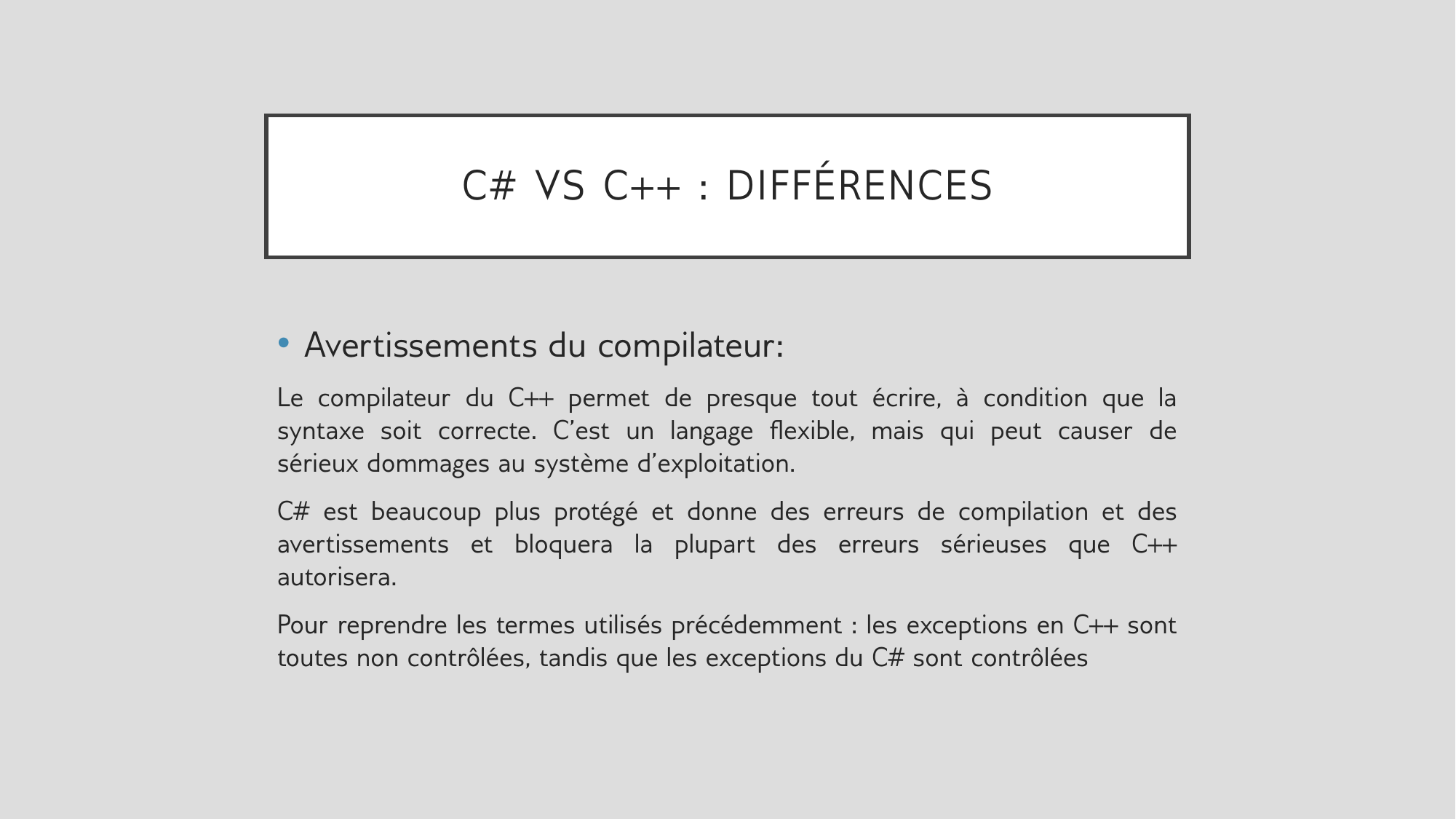

# C# vs C++ : Différences
Avertissements du compilateur:
Le compilateur du C++ permet de presque tout écrire, à condition que la syntaxe soit correcte. C’est un langage flexible, mais qui peut causer de sérieux dommages au système d’exploitation.
C# est beaucoup plus protégé et donne des erreurs de compilation et des avertissements et bloquera la plupart des erreurs sérieuses que C++ autorisera.
Pour reprendre les termes utilisés précédemment : les exceptions en C++ sont toutes non contrôlées, tandis que les exceptions du C# sont contrôlées